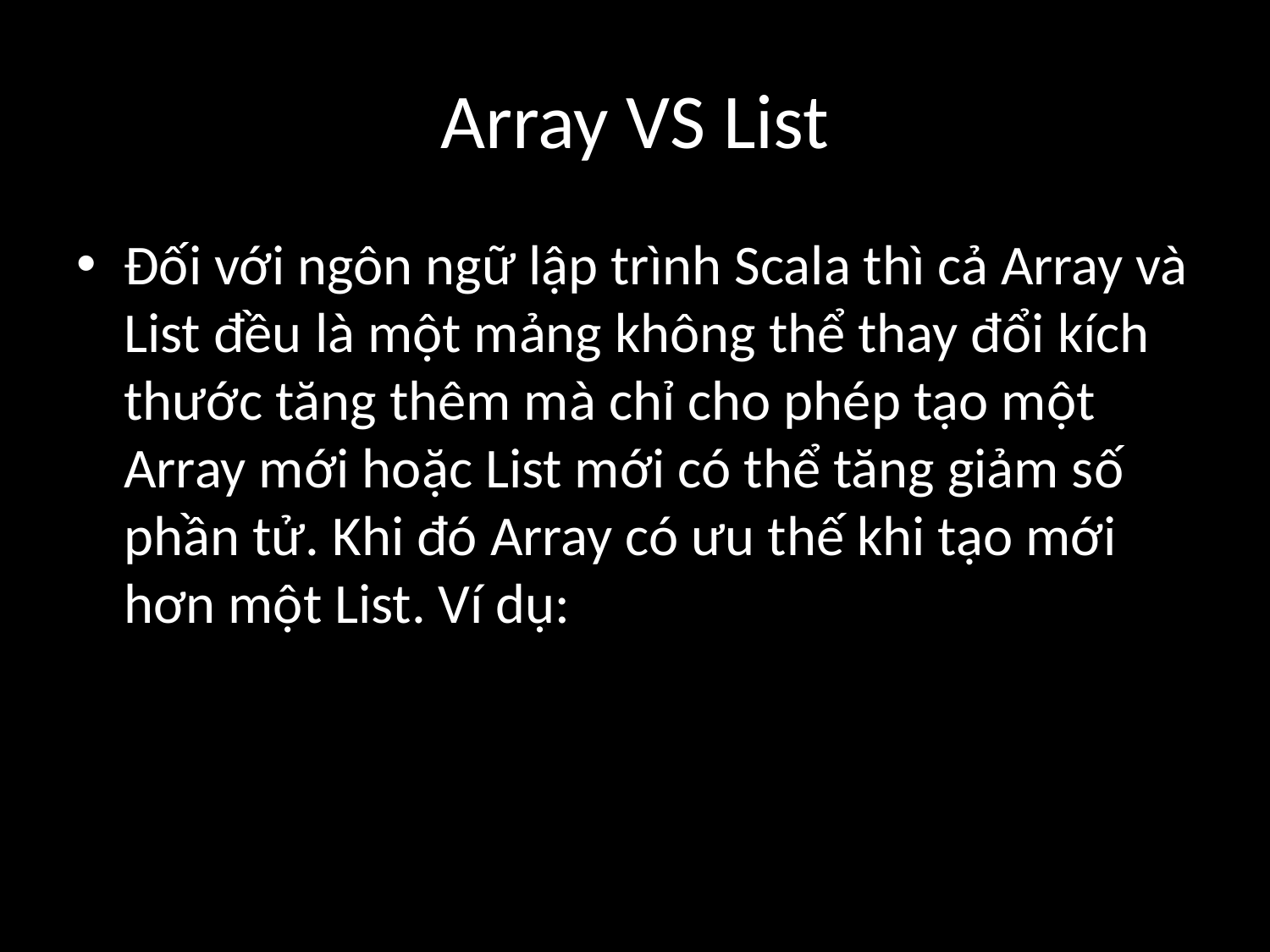

# Array VS List
Đối với ngôn ngữ lập trình Scala thì cả Array và List đều là một mảng không thể thay đổi kích thước tăng thêm mà chỉ cho phép tạo một Array mới hoặc List mới có thể tăng giảm số phần tử. Khi đó Array có ưu thế khi tạo mới hơn một List. Ví dụ: